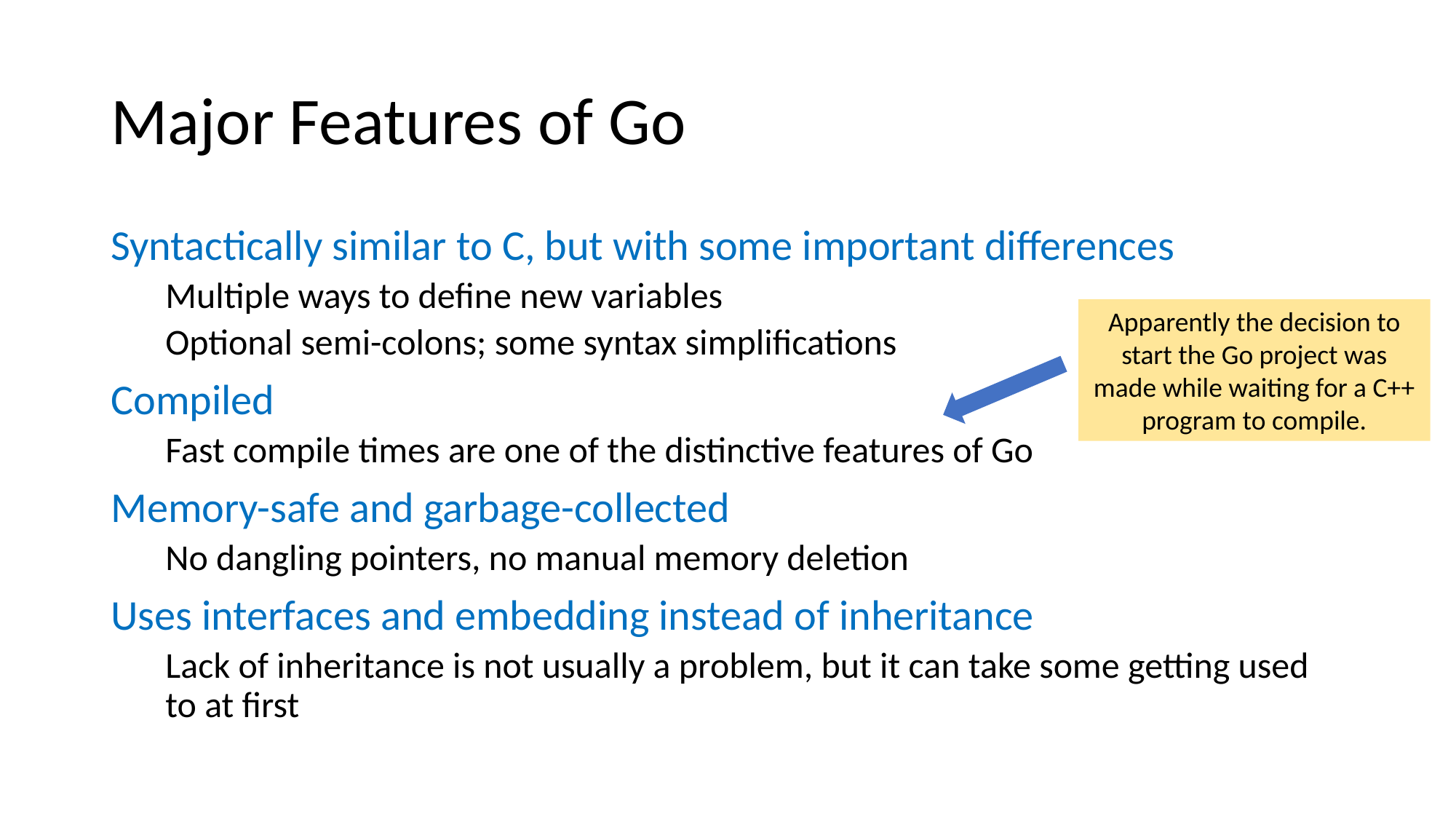

# Major Features of Go
Syntactically similar to C, but with some important differences
Multiple ways to define new variables
Optional semi-colons; some syntax simplifications
Compiled
Fast compile times are one of the distinctive features of Go
Memory-safe and garbage-collected
No dangling pointers, no manual memory deletion
Uses interfaces and embedding instead of inheritance
Lack of inheritance is not usually a problem, but it can take some getting used to at first

Apparently the decision to start the Go project was made while waiting for a C++ program to compile.